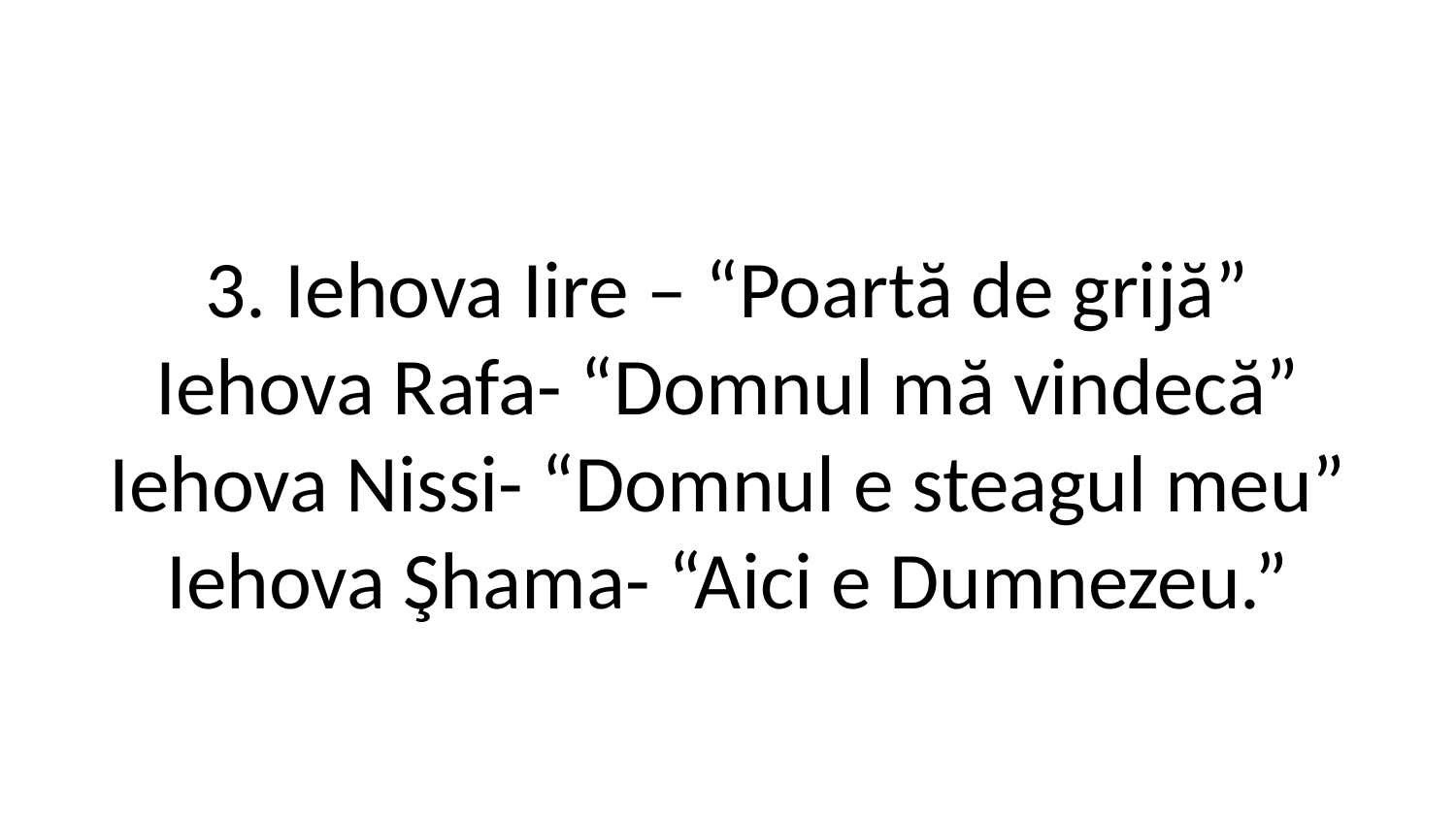

3. Iehova Iire – “Poartă de grijă”
Iehova Rafa- “Domnul mă vindecă”
Iehova Nissi- “Domnul e steagul meu”
Iehova Şhama- “Aici e Dumnezeu.”